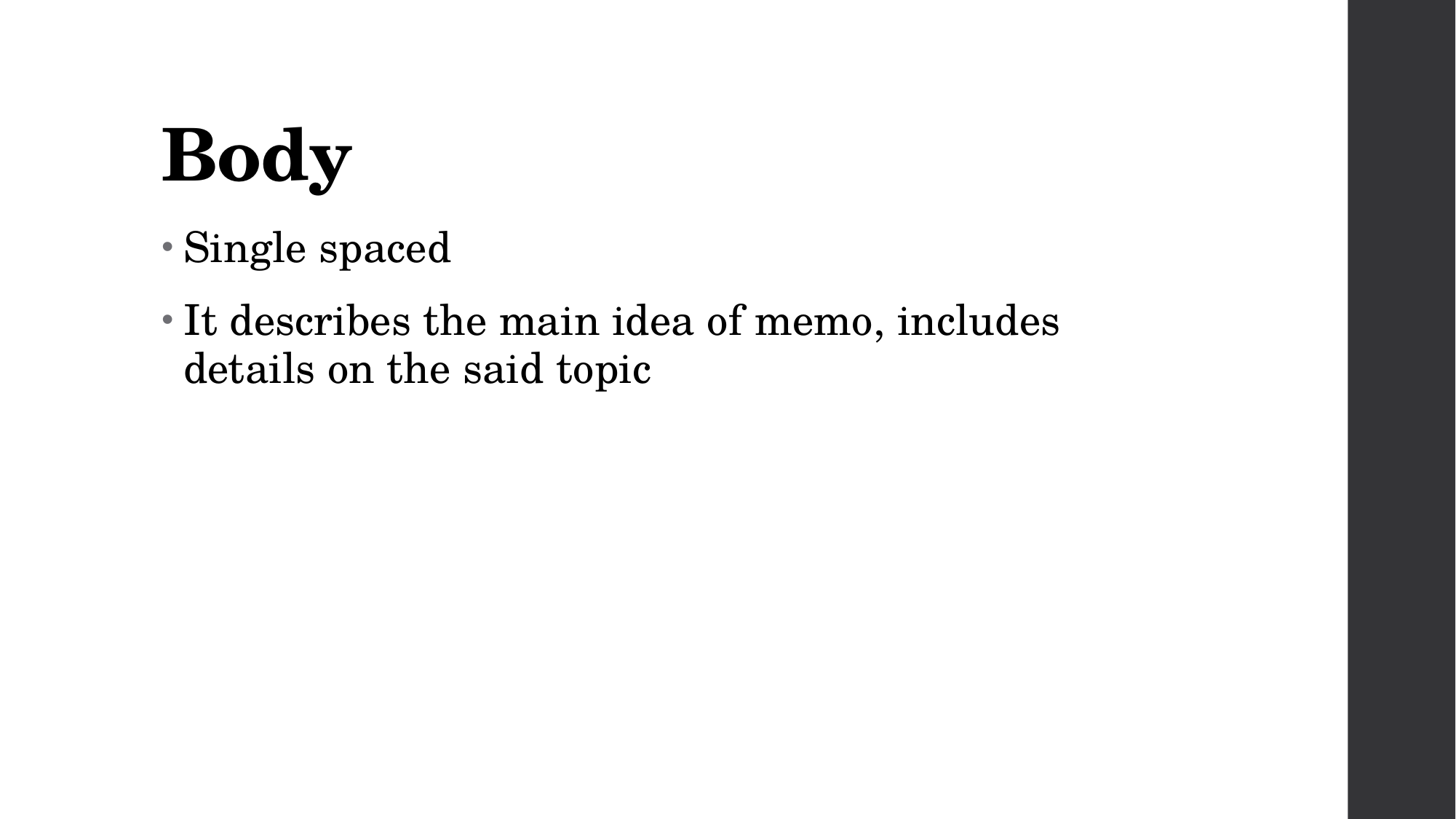

# Body
Single spaced
It describes the main idea of memo, includes details on the said topic